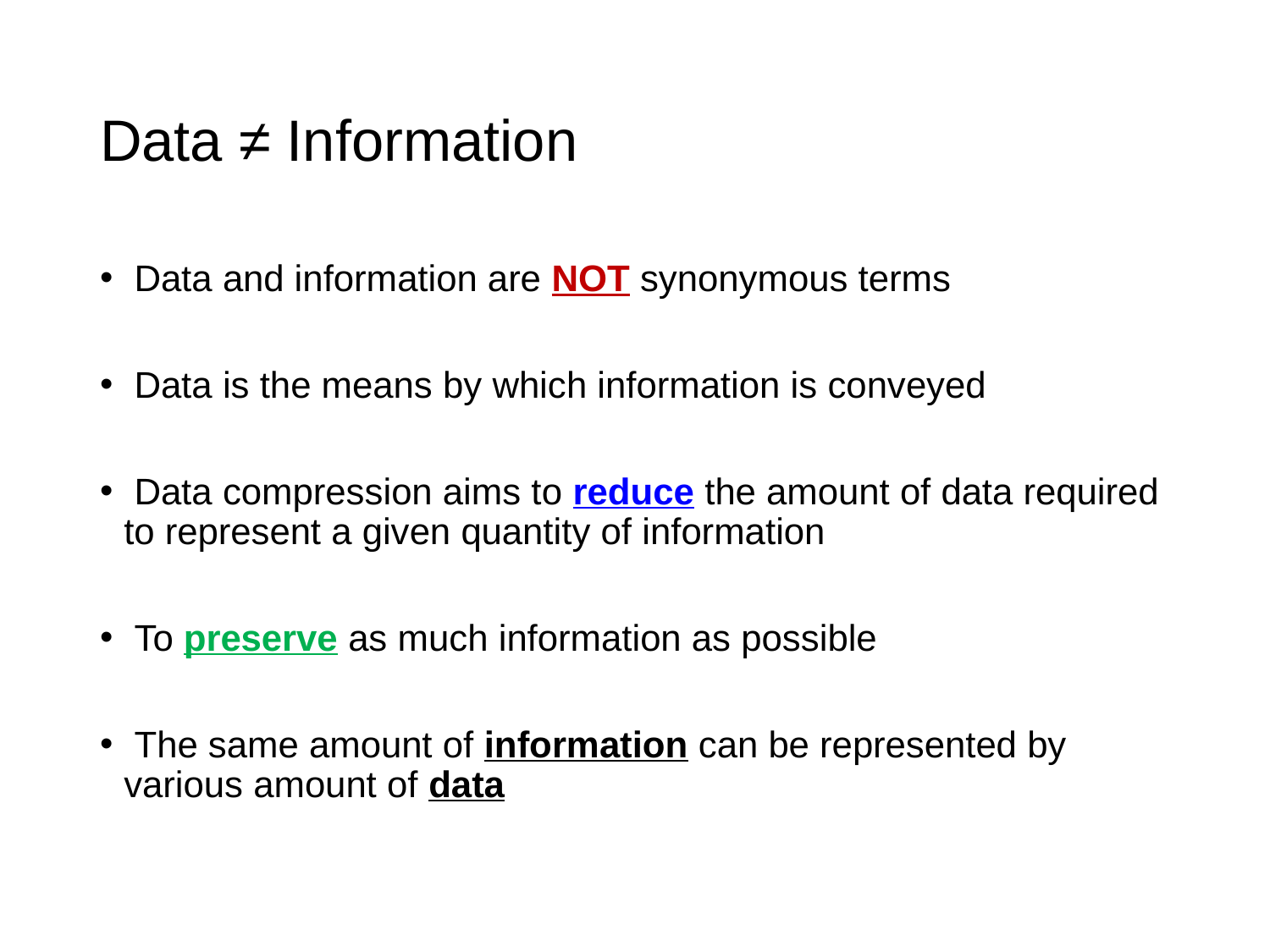

# Data ≠ Information
 Data and information are NOT synonymous terms

 Data is the means by which information is conveyed

 Data compression aims to reduce the amount of data required to represent a given quantity of information

 To preserve as much information as possible

 The same amount of information can be represented by various amount of data